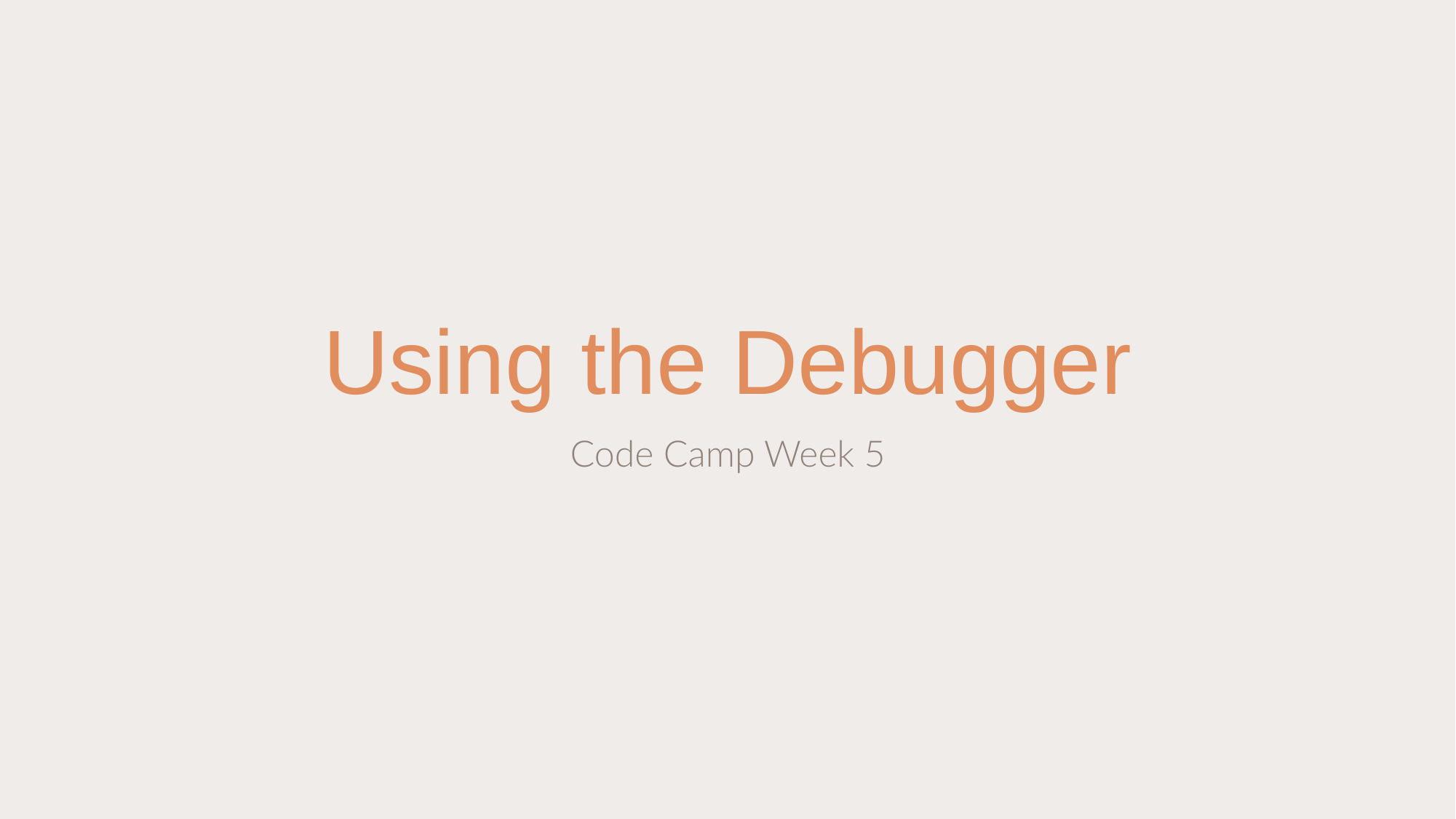

# Using the Debugger
Code Camp Week 5